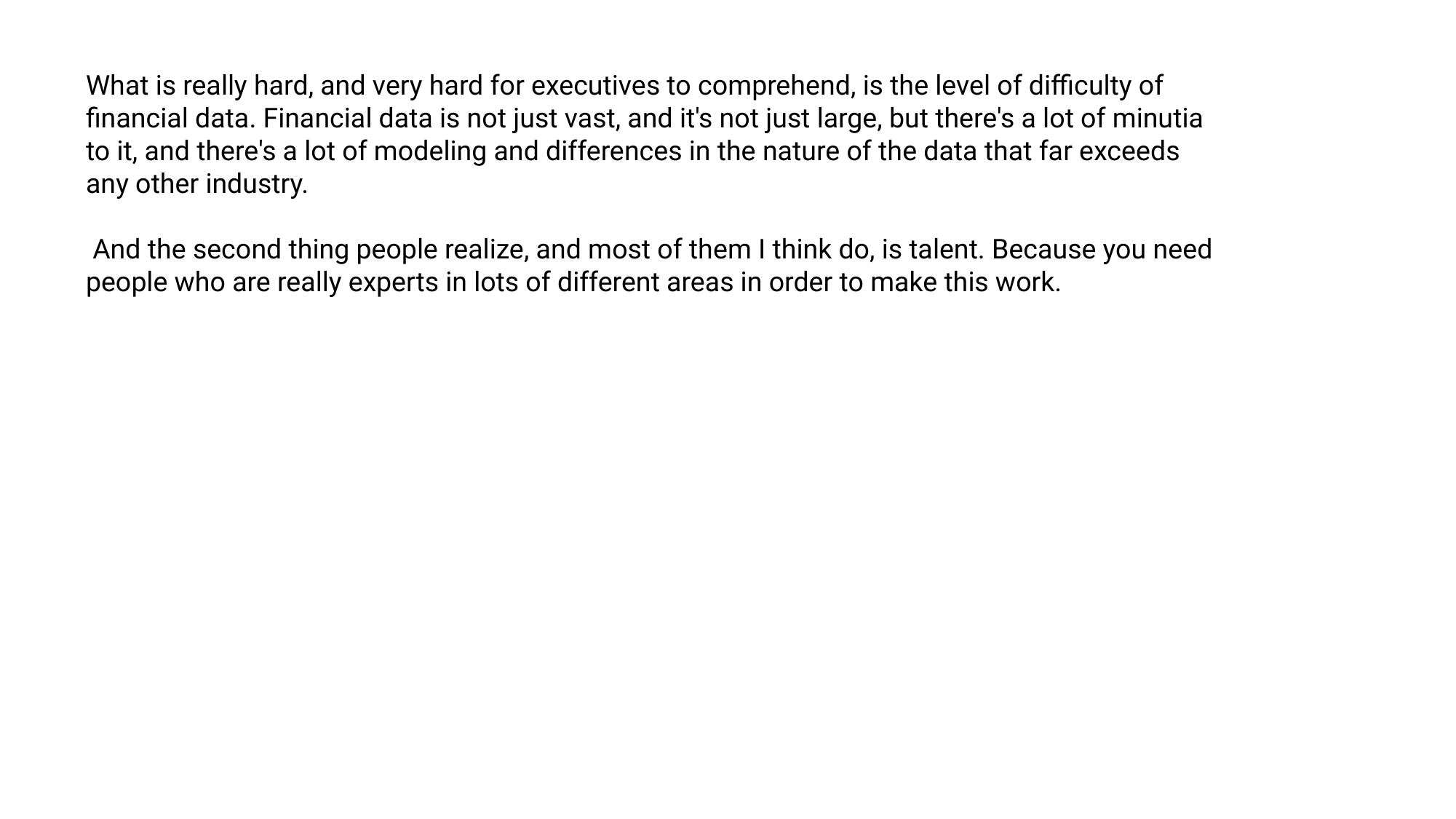

What is really hard, and very hard for executives to comprehend, is the level of difficulty of financial data. Financial data is not just vast, and it's not just large, but there's a lot of minutia to it, and there's a lot of modeling and differences in the nature of the data that far exceeds any other industry.

 And the second thing people realize, and most of them I think do, is talent. Because you need people who are really experts in lots of different areas in order to make this work.